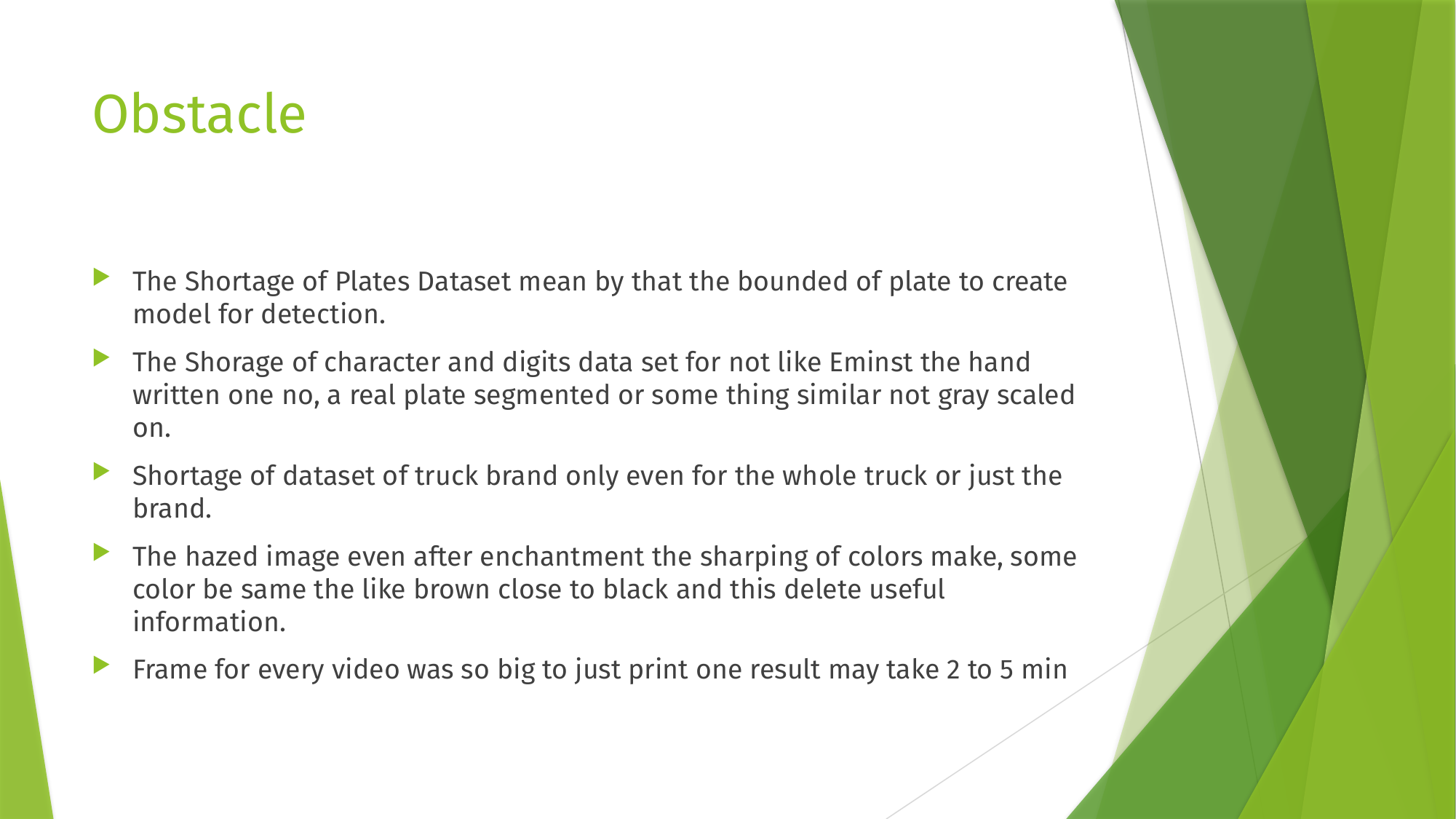

# Obstacle
The Shortage of Plates Dataset mean by that the bounded of plate to create model for detection.
The Shorage of character and digits data set for not like Eminst the hand written one no, a real plate segmented or some thing similar not gray scaled on.
Shortage of dataset of truck brand only even for the whole truck or just the brand.
The hazed image even after enchantment the sharping of colors make, some color be same the like brown close to black and this delete useful information.
Frame for every video was so big to just print one result may take 2 to 5 min